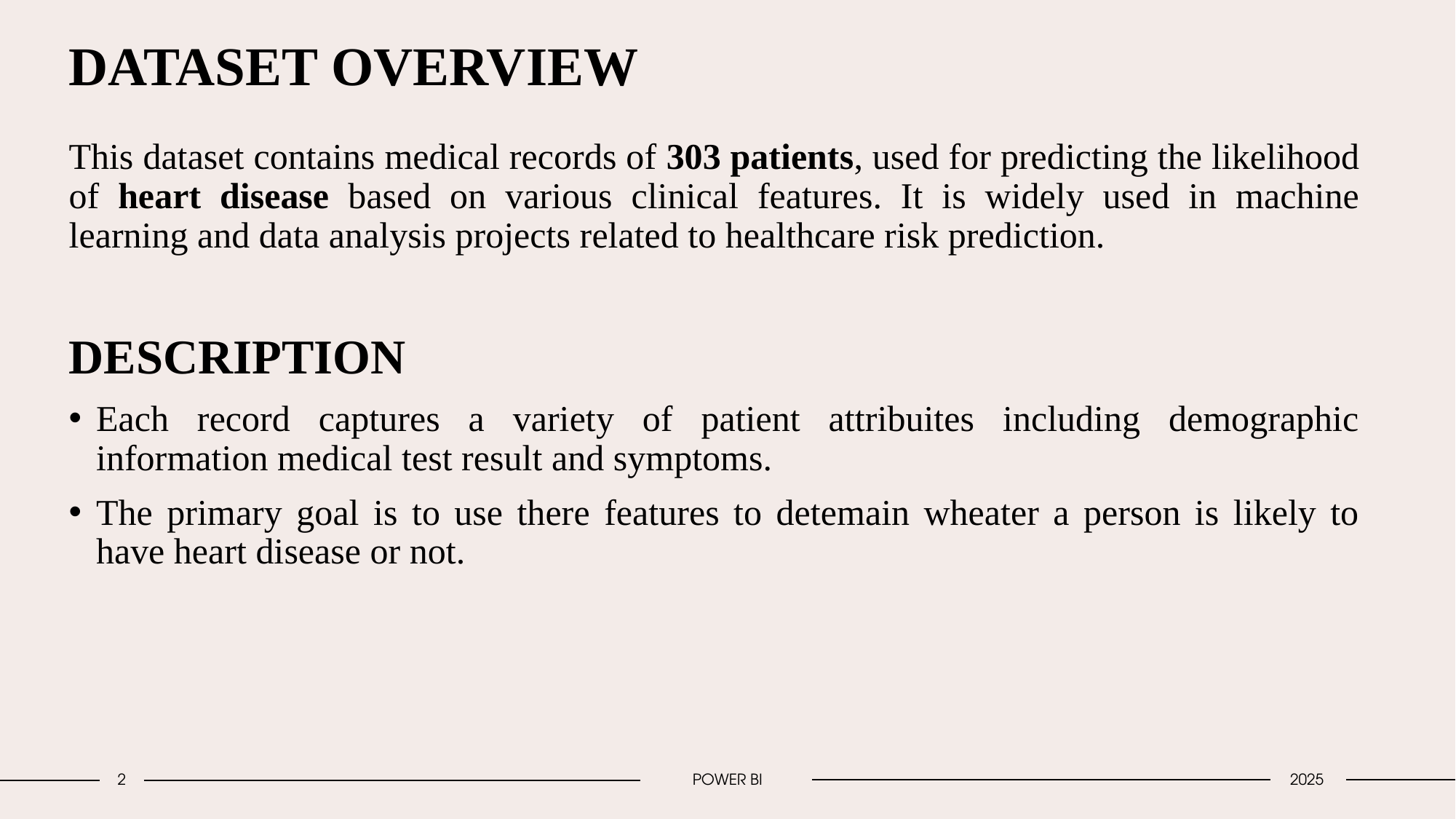

# DATASET OVERVIEW
This dataset contains medical records of 303 patients, used for predicting the likelihood of heart disease based on various clinical features. It is widely used in machine learning and data analysis projects related to healthcare risk prediction.

DESCRIPTION
Each record captures a variety of patient attribuites including demographic information medical test result and symptoms.
The primary goal is to use there features to detemain wheater a person is likely to have heart disease or not.

2
POWER BI
2025